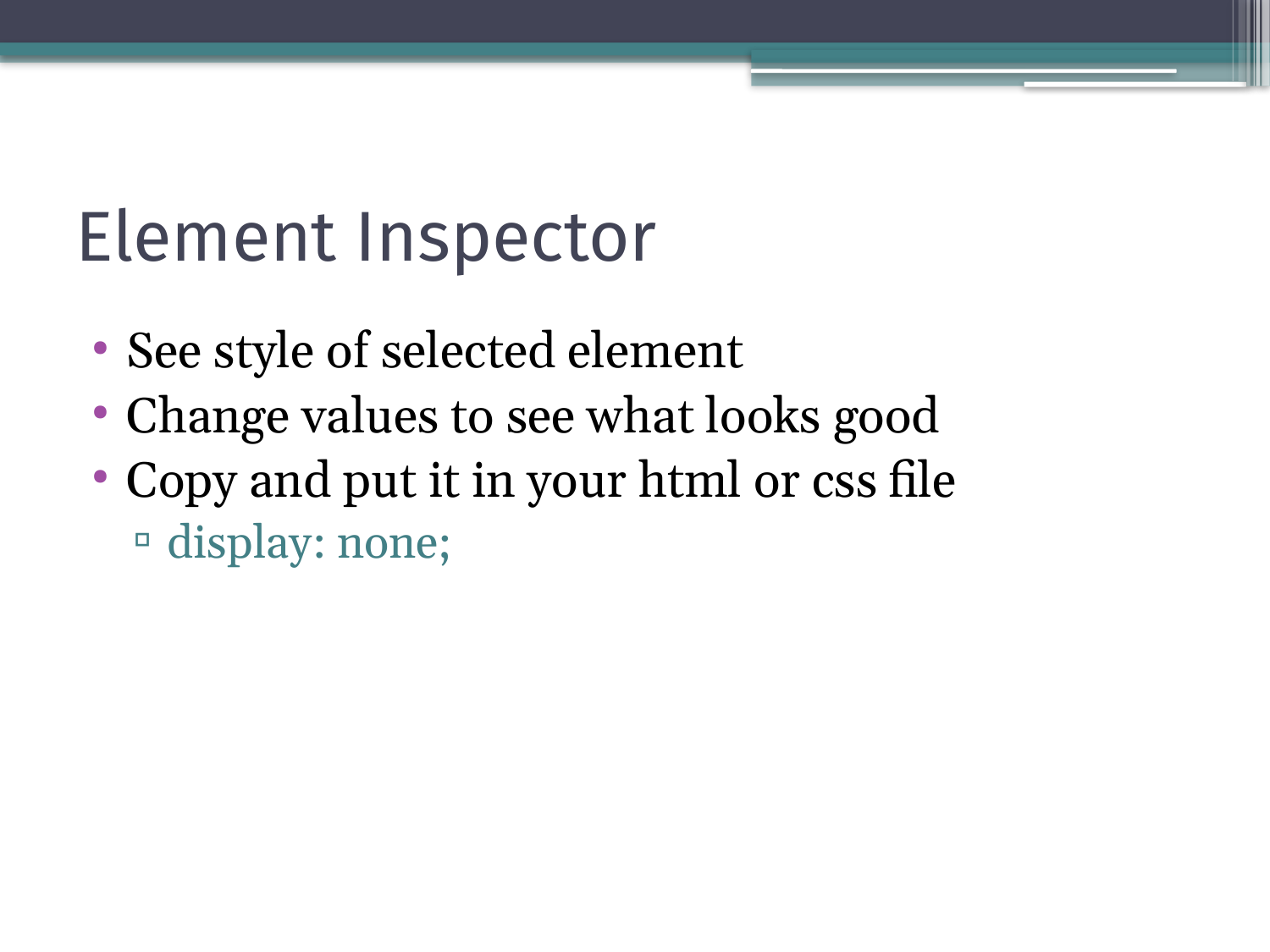

# Element Inspector
See style of selected element
Change values to see what looks good
Copy and put it in your html or css file
display: none;